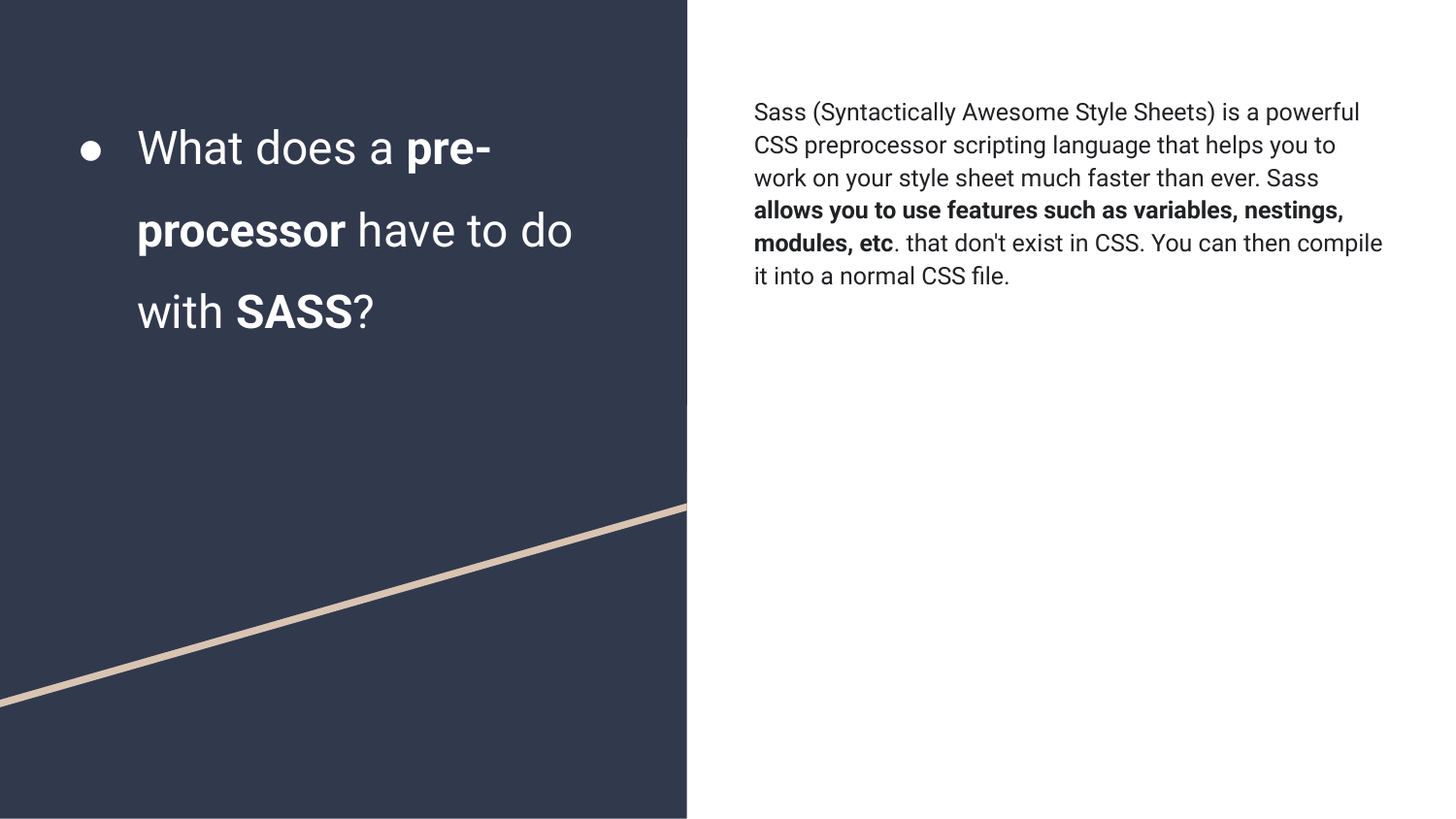

# What does a pre-processor have to do with SASS?

Sass (Syntactically Awesome Style Sheets) is a powerful CSS preprocessor scripting language that helps you to work on your style sheet much faster than ever. Sass allows you to use features such as variables, nestings, modules, etc. that don't exist in CSS. You can then compile it into a normal CSS file.